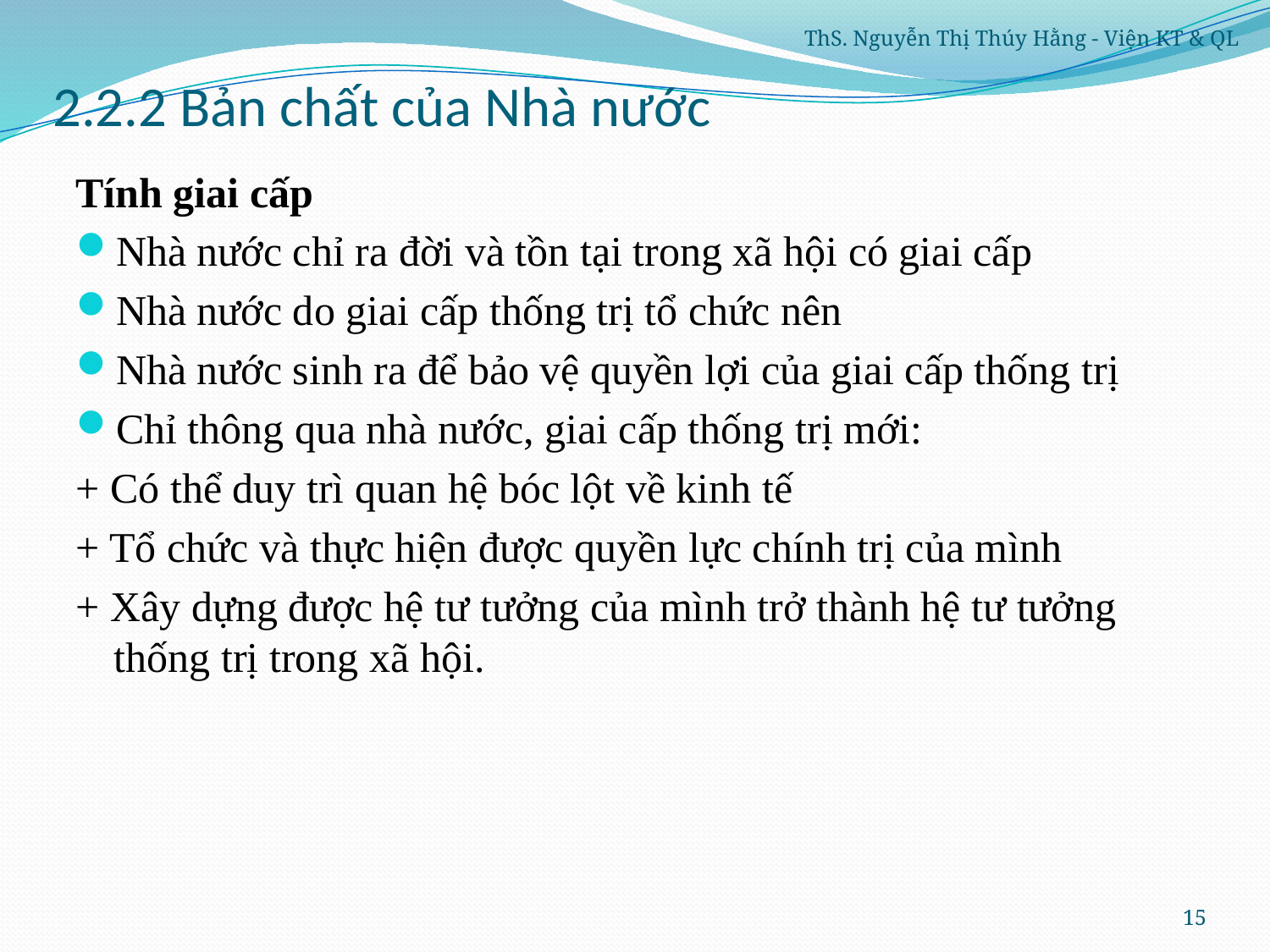

ThS. Nguyễn Thị Thúy Hằng - Viện KT & QL
# 2.2.2	Bản chất của Nhà nước
Tính giai cấp
Nhà nước chỉ ra đời và tồn tại trong xã hội có giai cấp
Nhà nước do giai cấp thống trị tổ chức nên
Nhà nước sinh ra để bảo vệ quyền lợi của giai cấp thống trị
Chỉ thông qua nhà nước, giai cấp thống trị mới:
+ Có thể duy trì quan hệ bóc lột về kinh tế
+ Tổ chức và thực hiện được quyền lực chính trị của mình
+ Xây dựng được hệ tư tưởng của mình trở thành hệ tư tưởng thống trị trong xã hội.
15